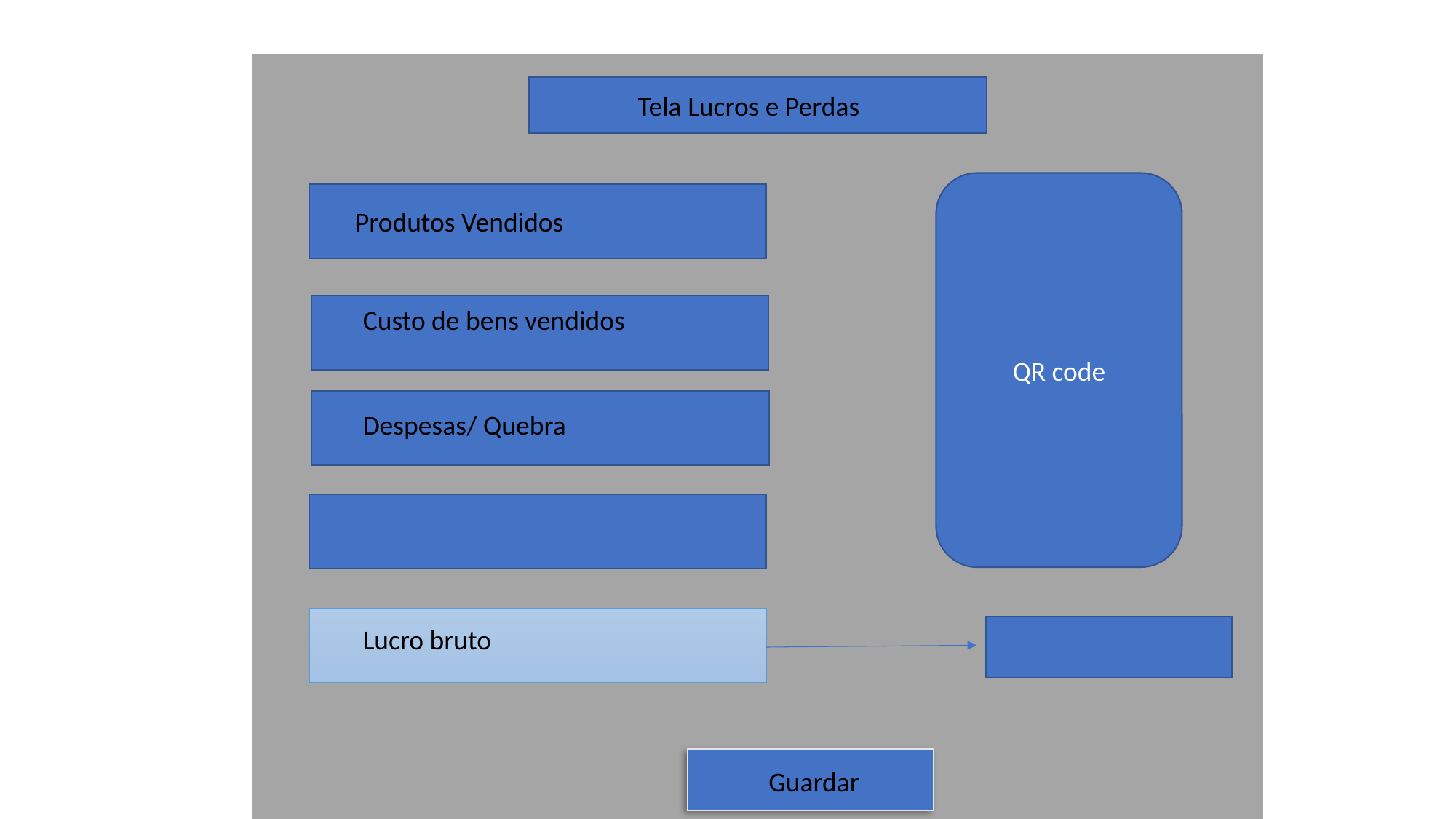

Tela Lucros e Perdas
QR code

Produtos Vendidos

Custo de bens vendidos

Despesas/ Quebra

Lucro bruto

Guardar